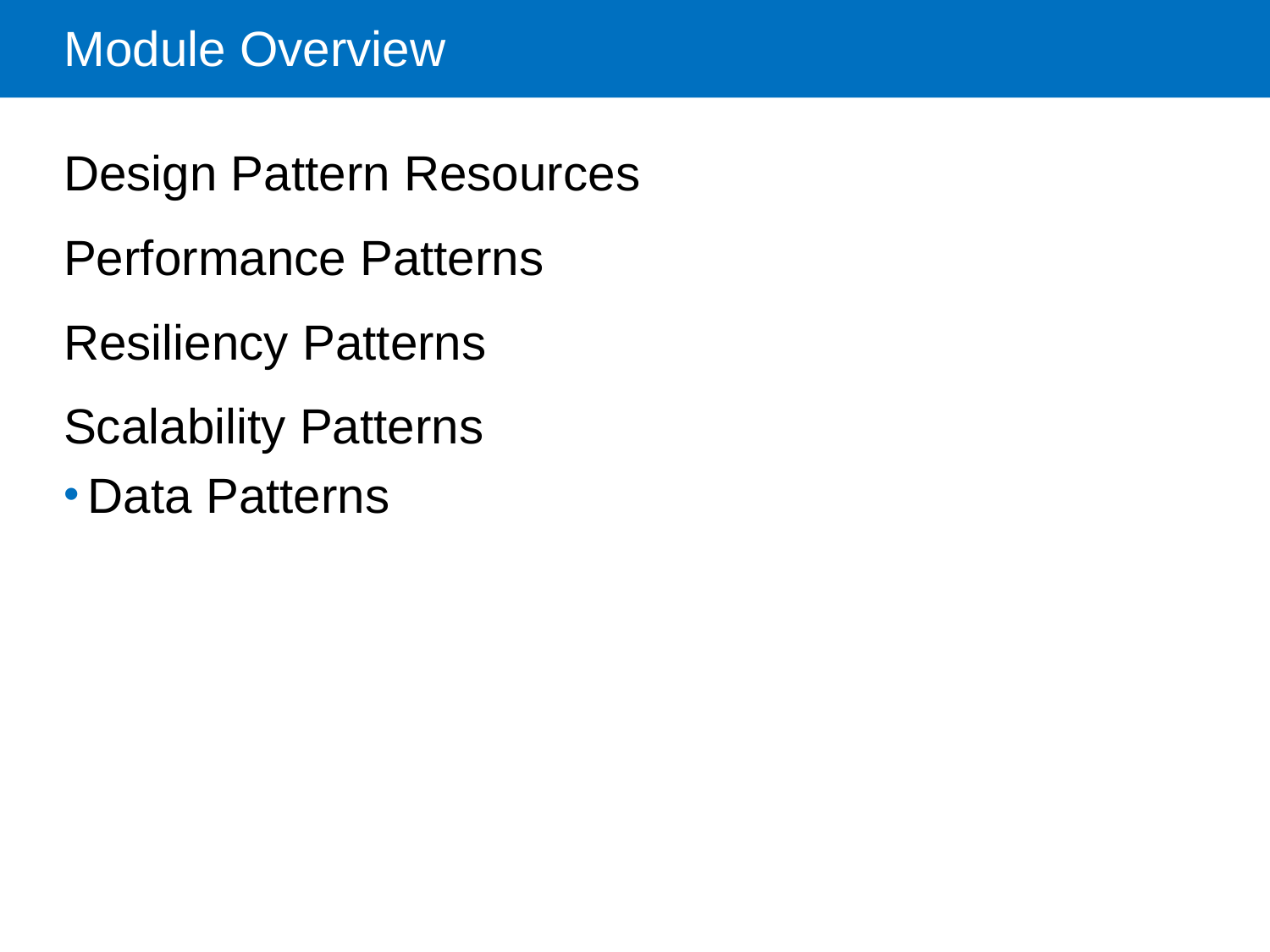

# Module Overview
Design Pattern Resources
Performance Patterns
Resiliency Patterns
Scalability Patterns
Data Patterns